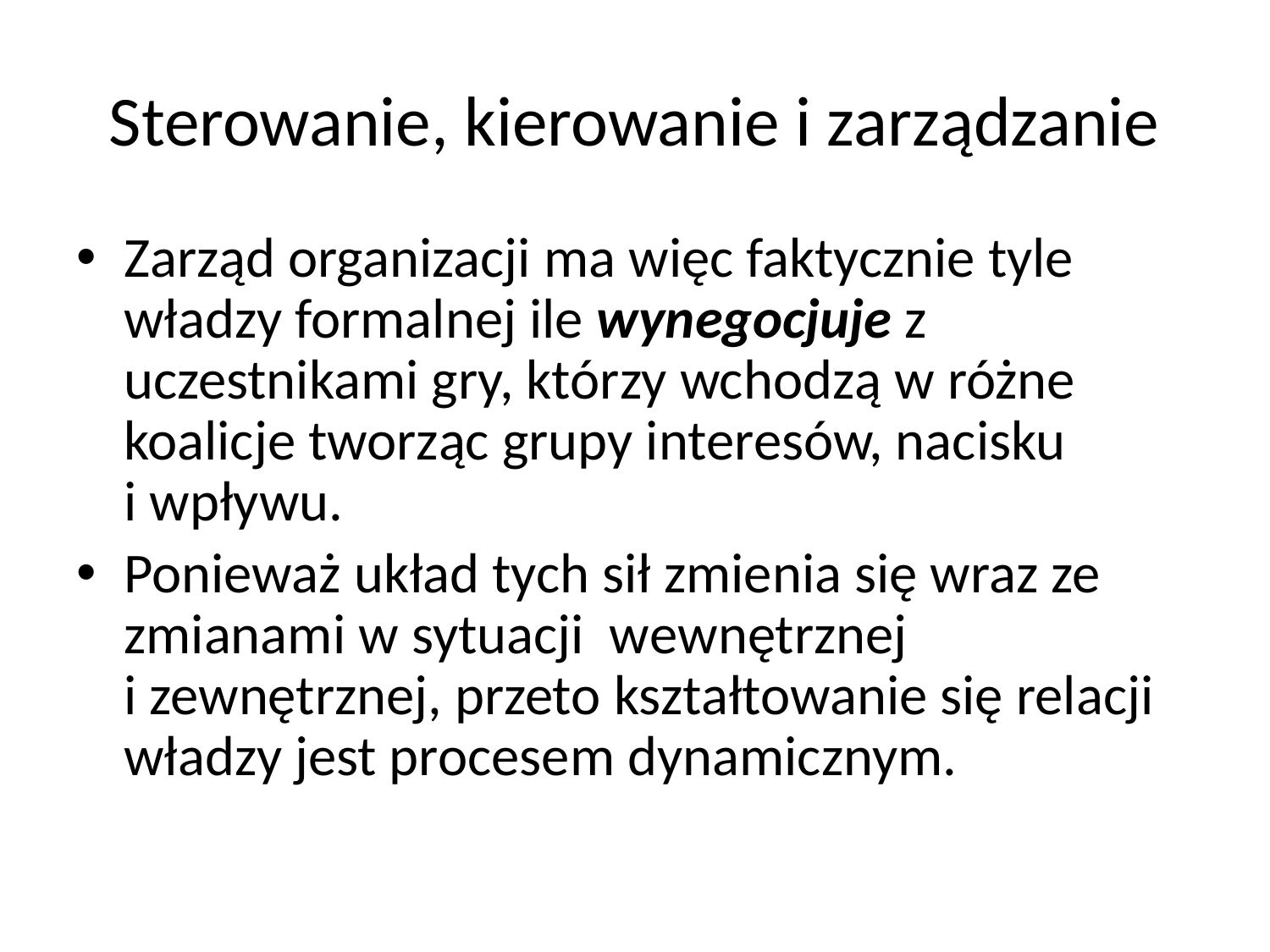

# Sterowanie, kierowanie i zarządzanie
Zarząd organizacji ma więc faktycznie tyle władzy formalnej ile wynegocjuje z uczestnikami gry, którzy wchodzą w różne koalicje tworząc grupy interesów, nacisku
i wpływu.
Ponieważ układ tych sił zmienia się wraz ze zmianami w sytuacji  wewnętrznej
i zewnętrznej, przeto kształtowanie się relacji władzy jest procesem dynamicznym.